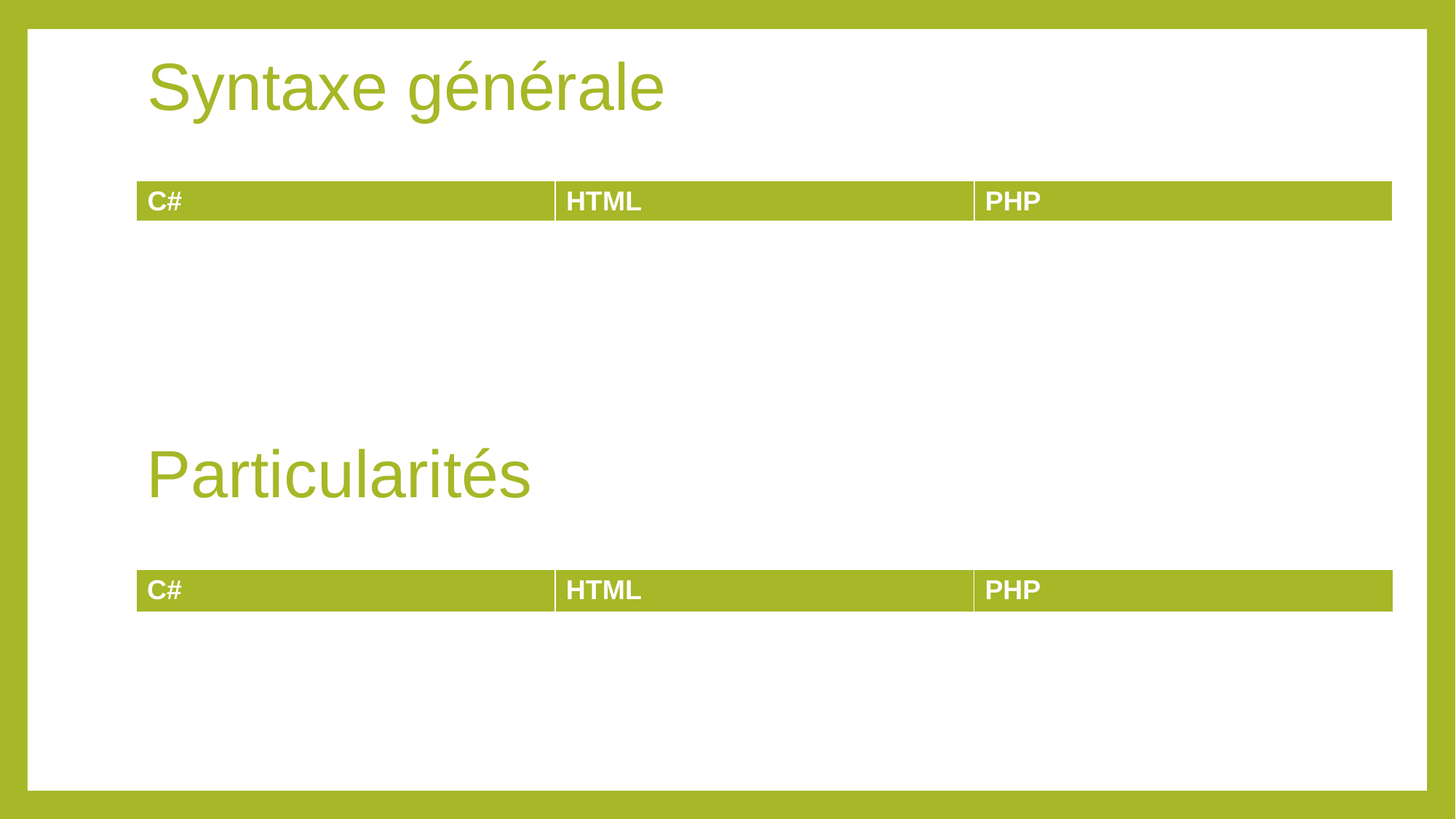

# Syntaxe générale
| C# | HTML | PHP |
| --- | --- | --- |
| instruction; | <balise>contenu<balise> | instruction; |
|  |  |  |
| répétition, condition,… | uniquement descriptif | répétition, condition,… |

Particularités
| C# | HTML | PHP |
| --- | --- | --- |
| compilé en avance ou en live | attributs de balise <x attr1=""> | compilé en live |
|  |  |  |
| compilation pointilleuse et précise | syntaxe permissive / tolérante | types (int, float, …) dynamiques |